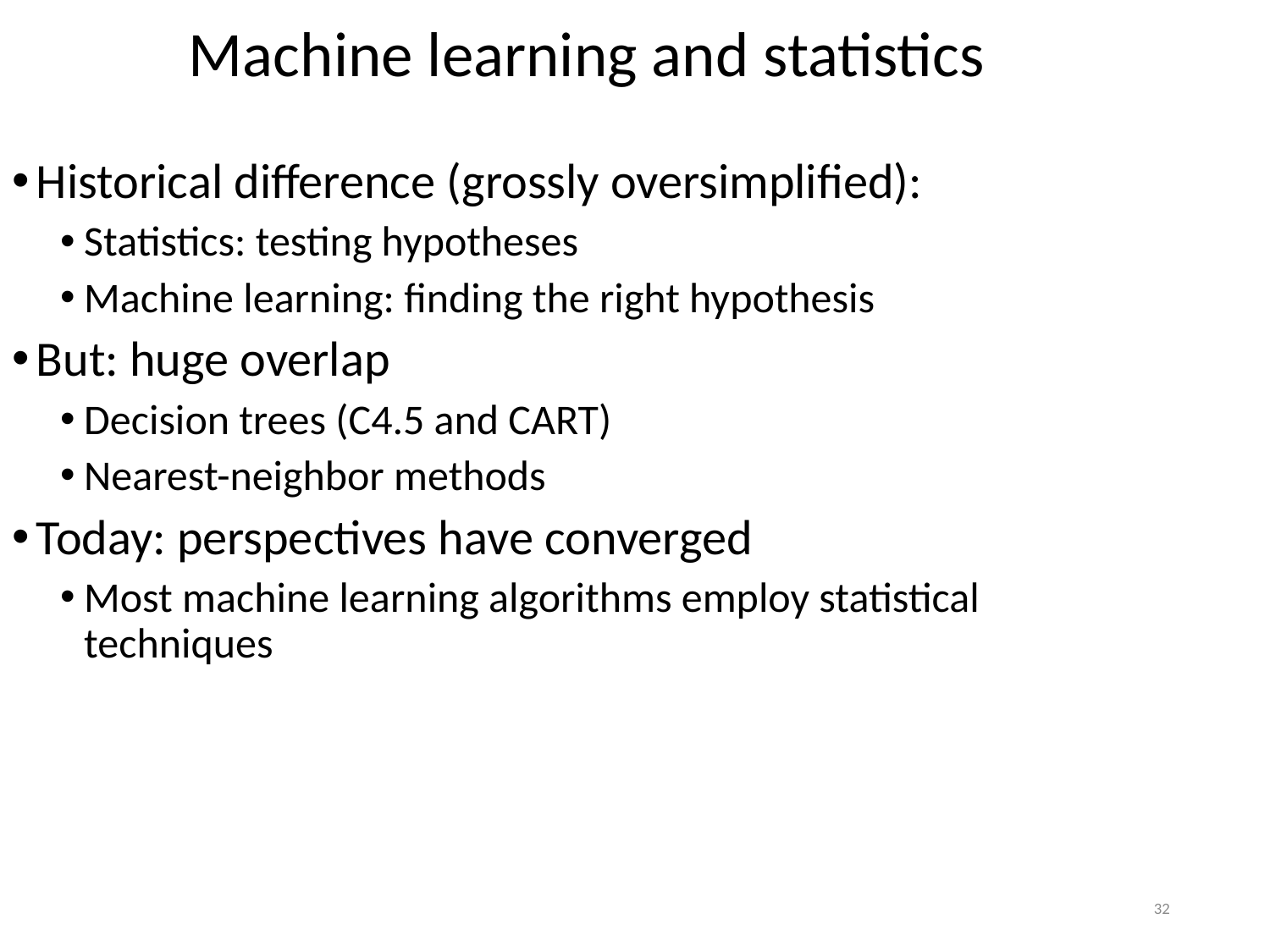

Machine learning and statistics
Historical difference (grossly oversimplified):
Statistics: testing hypotheses
Machine learning: finding the right hypothesis
But: huge overlap
Decision trees (C4.5 and CART)
Nearest-neighbor methods
Today: perspectives have converged
Most machine learning algorithms employ statistical techniques
32